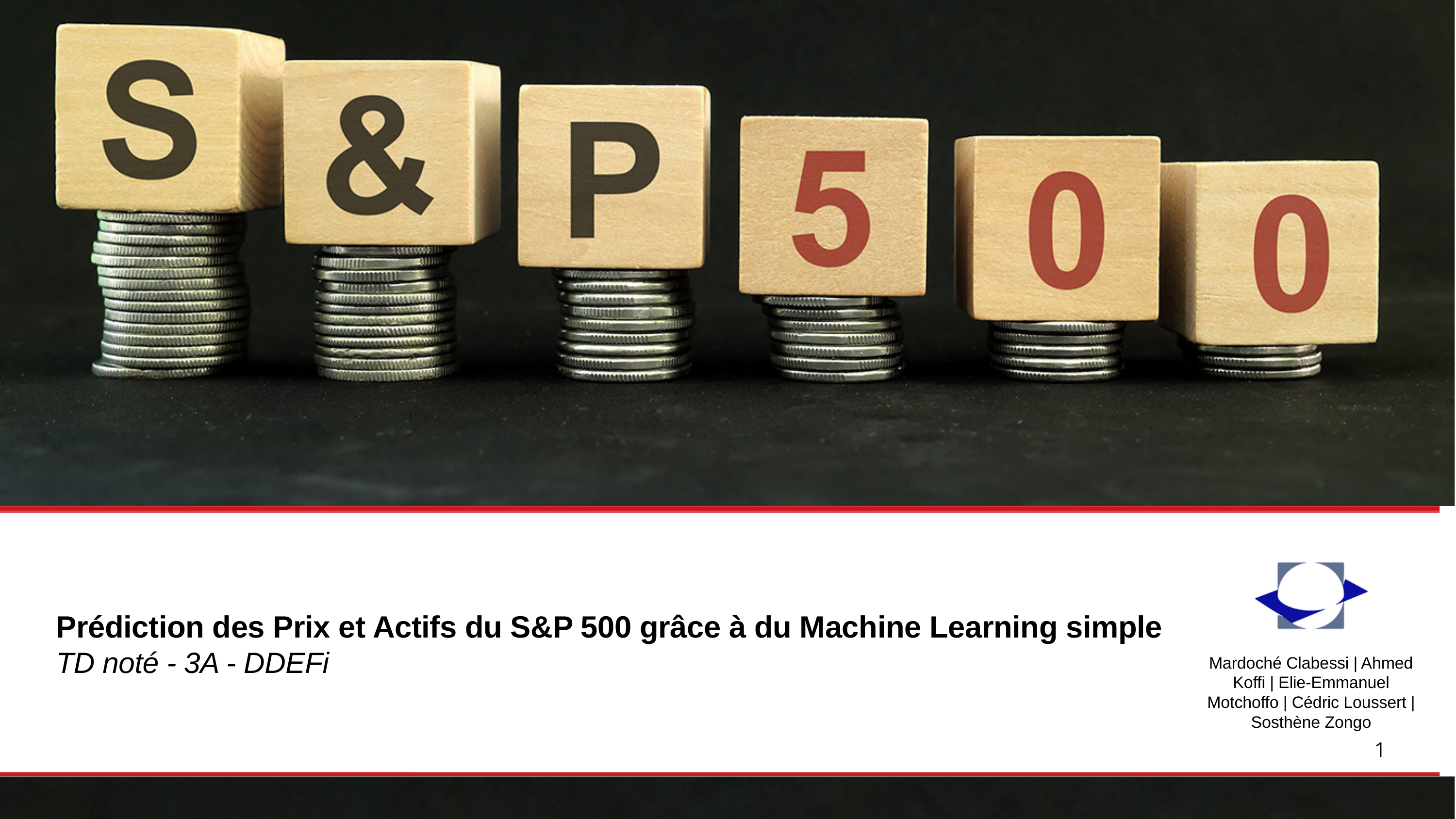

Prédiction des Prix et Actifs du S&P 500 grâce à du Machine Learning simple
TD noté - 3A - DDEFi
Mardoché Clabessi | Ahmed Koffi | Elie-Emmanuel Motchoffo | Cédric Loussert | Sosthène Zongo
1